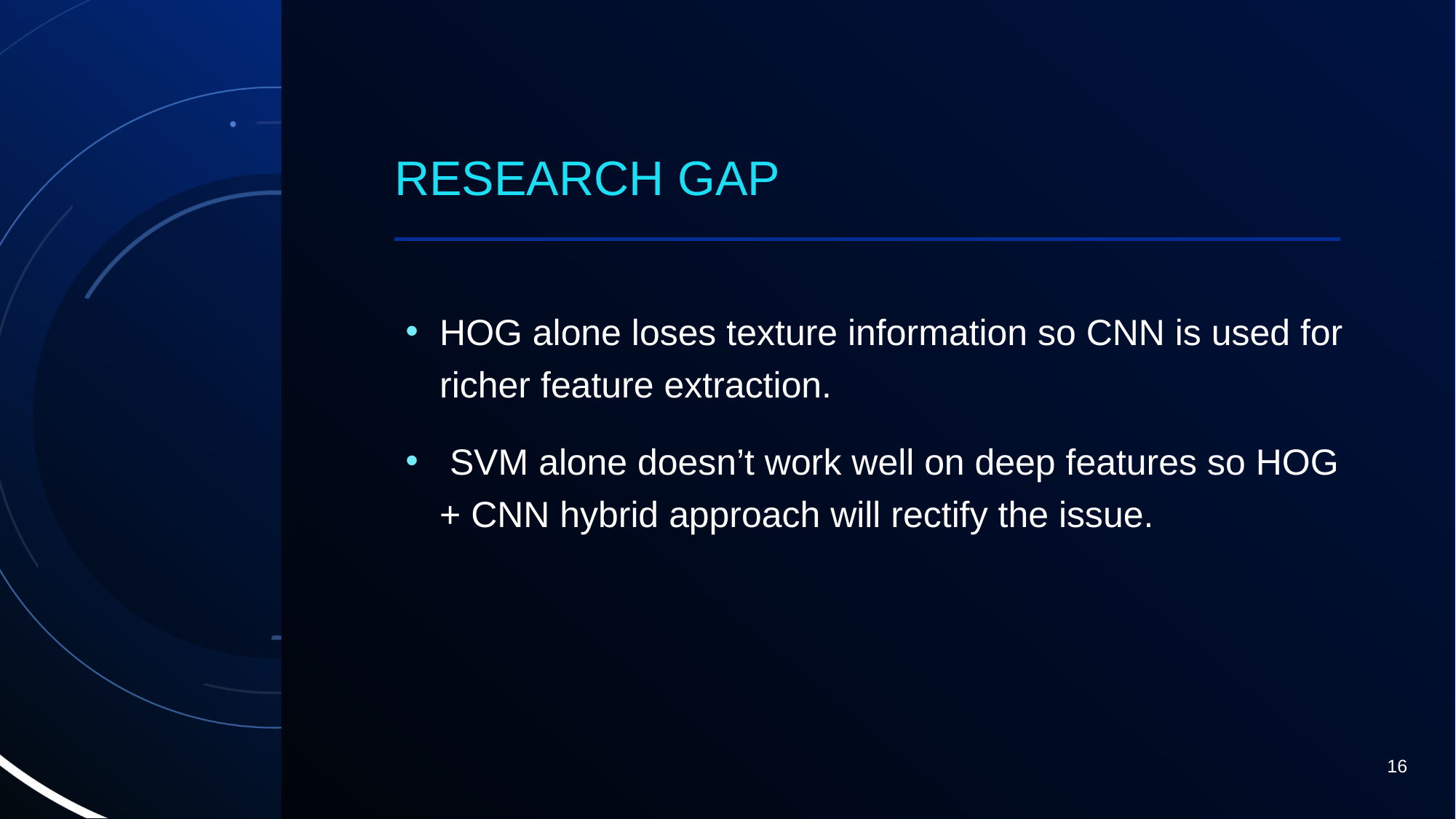

# RESEARCH GAP
HOG alone loses texture information so CNN is used for richer feature extraction.
 SVM alone doesn’t work well on deep features so HOG + CNN hybrid approach will rectify the issue.

16